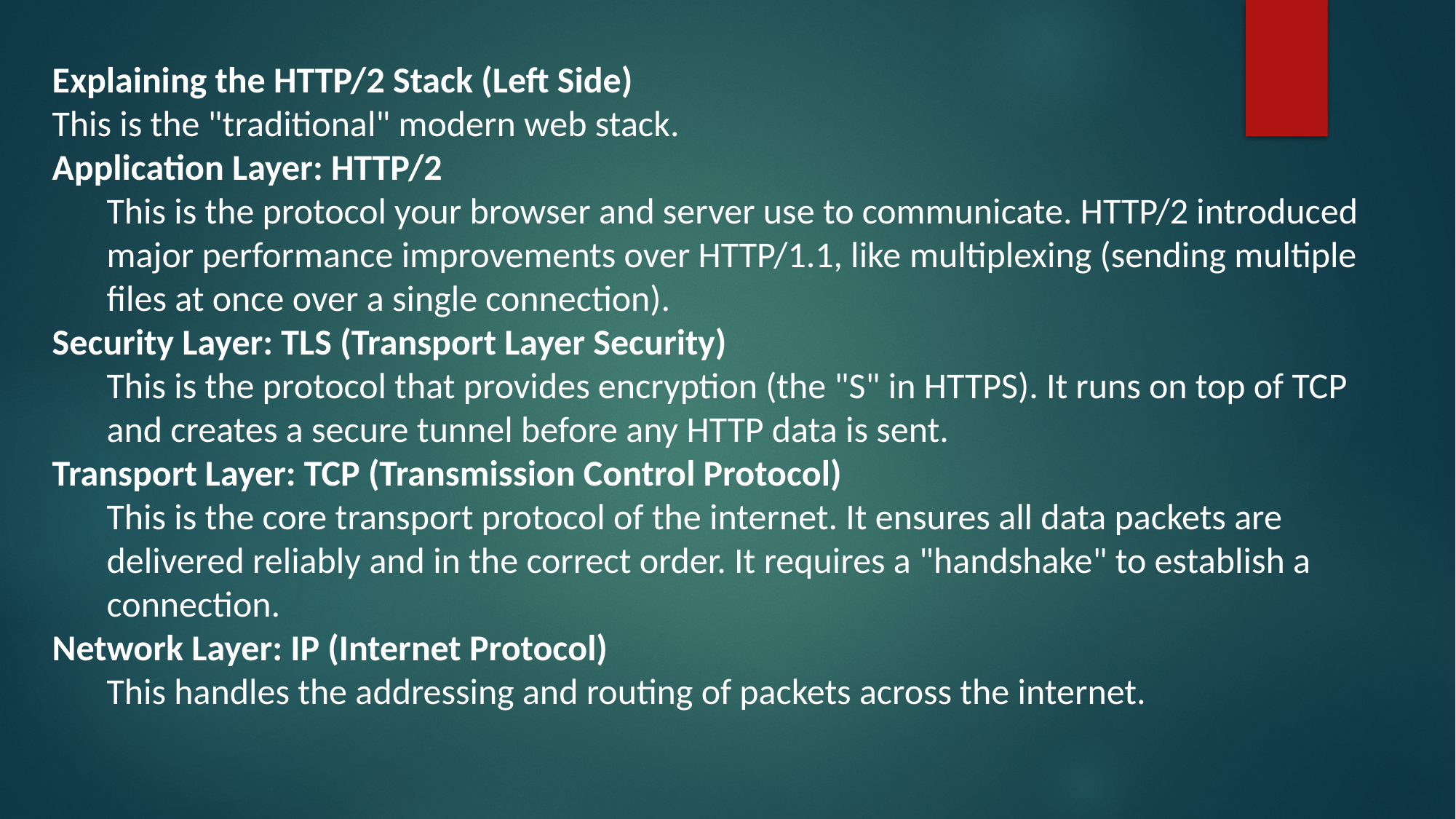

Explaining the HTTP/2 Stack (Left Side)
This is the "traditional" modern web stack.
Application Layer: HTTP/2
This is the protocol your browser and server use to communicate. HTTP/2 introduced major performance improvements over HTTP/1.1, like multiplexing (sending multiple files at once over a single connection).
Security Layer: TLS (Transport Layer Security)
This is the protocol that provides encryption (the "S" in HTTPS). It runs on top of TCP and creates a secure tunnel before any HTTP data is sent.
Transport Layer: TCP (Transmission Control Protocol)
This is the core transport protocol of the internet. It ensures all data packets are delivered reliably and in the correct order. It requires a "handshake" to establish a connection.
Network Layer: IP (Internet Protocol)
This handles the addressing and routing of packets across the internet.